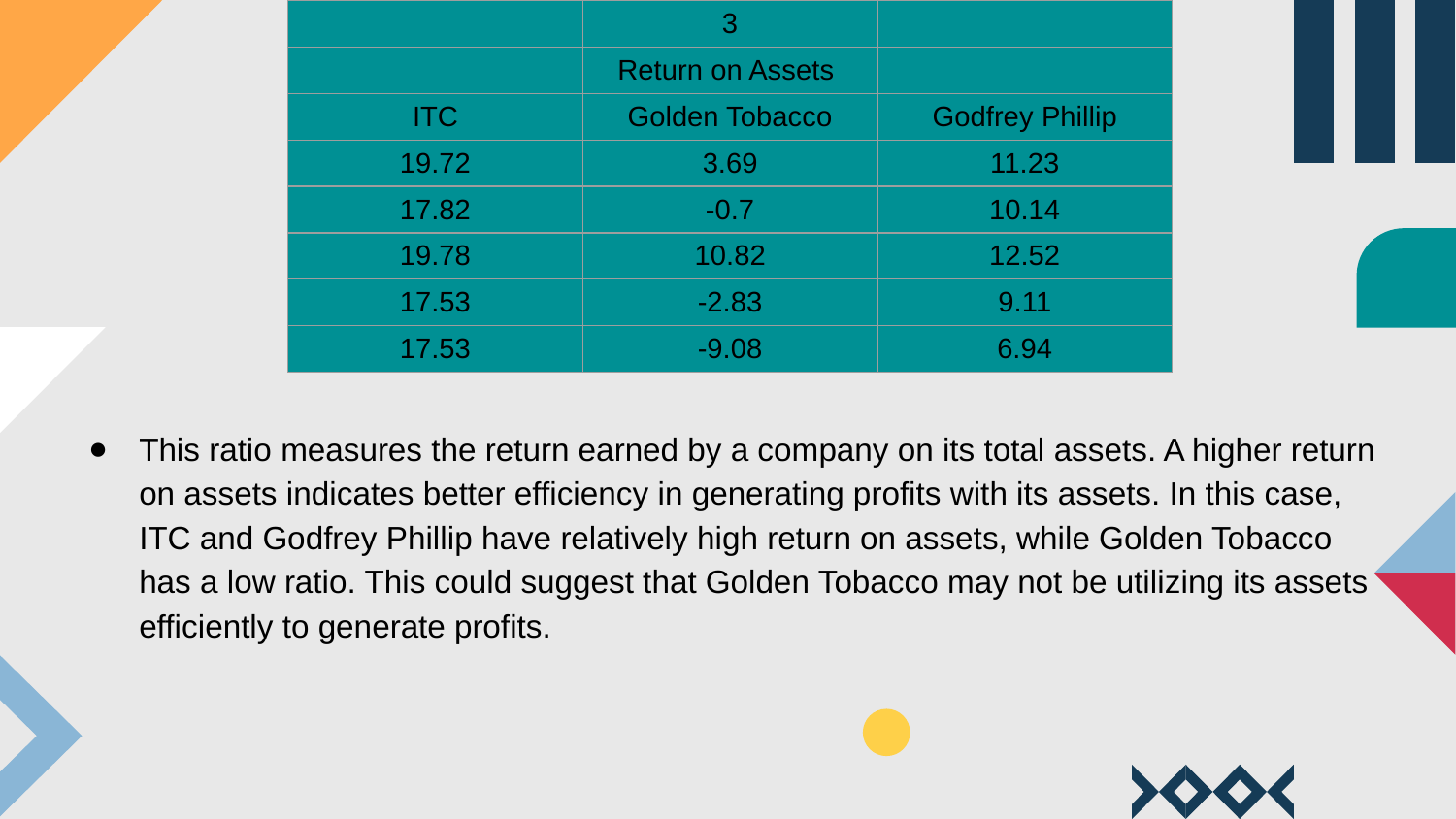

|  | 3 |  |
| --- | --- | --- |
|  | Return on Assets |  |
| ITC | Golden Tobacco | Godfrey Phillip |
| 19.72 | 3.69 | 11.23 |
| 17.82 | -0.7 | 10.14 |
| 19.78 | 10.82 | 12.52 |
| 17.53 | -2.83 | 9.11 |
| 17.53 | -9.08 | 6.94 |
This ratio measures the return earned by a company on its total assets. A higher return on assets indicates better efficiency in generating profits with its assets. In this case, ITC and Godfrey Phillip have relatively high return on assets, while Golden Tobacco has a low ratio. This could suggest that Golden Tobacco may not be utilizing its assets efficiently to generate profits.